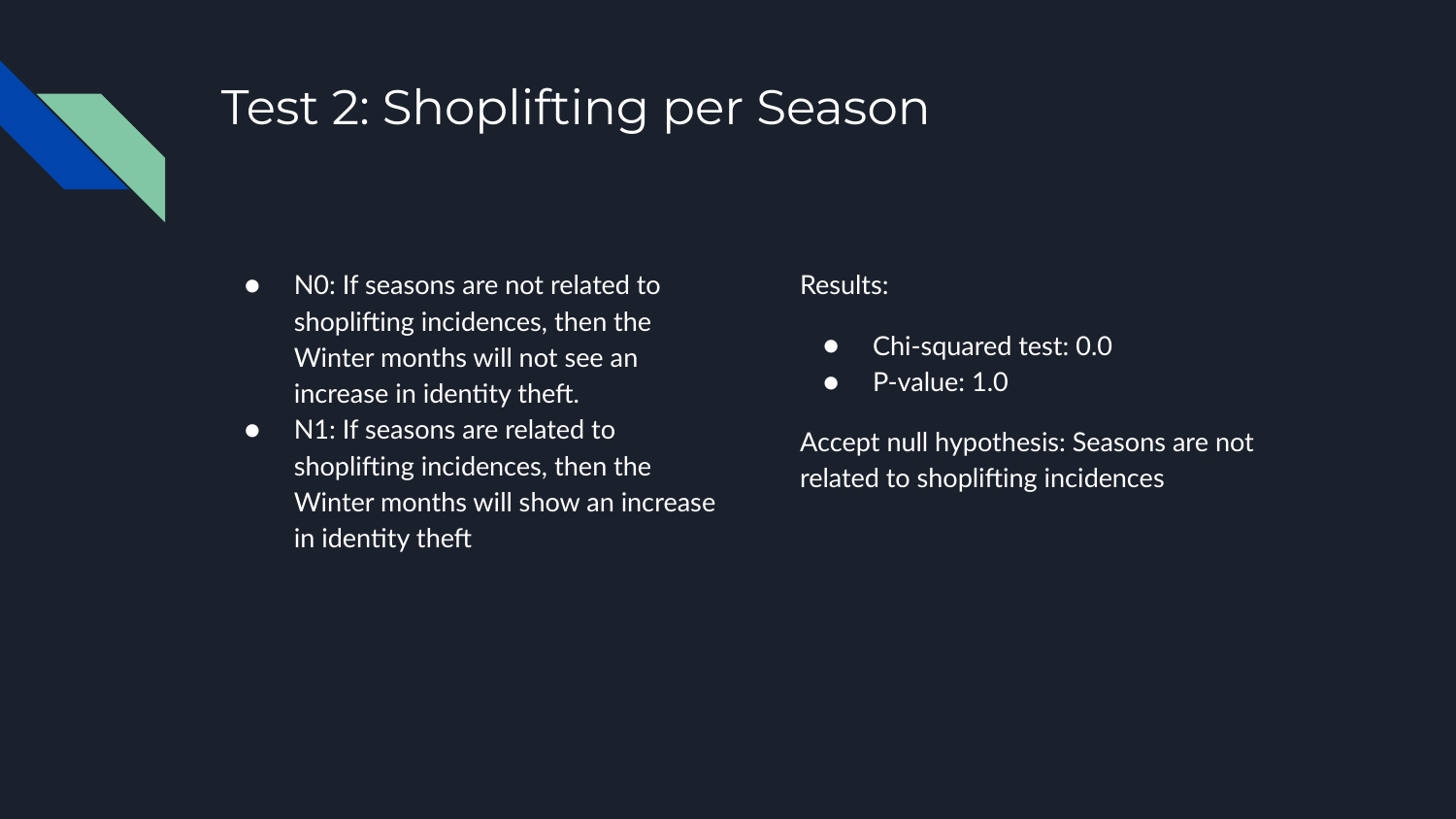

# Test 2: Shoplifting per Season
N0: If seasons are not related to shoplifting incidences, then the Winter months will not see an increase in identity theft.
N1: If seasons are related to shoplifting incidences, then the Winter months will show an increase in identity theft
Results:
Chi-squared test: 0.0
P-value: 1.0
Accept null hypothesis: Seasons are not related to shoplifting incidences